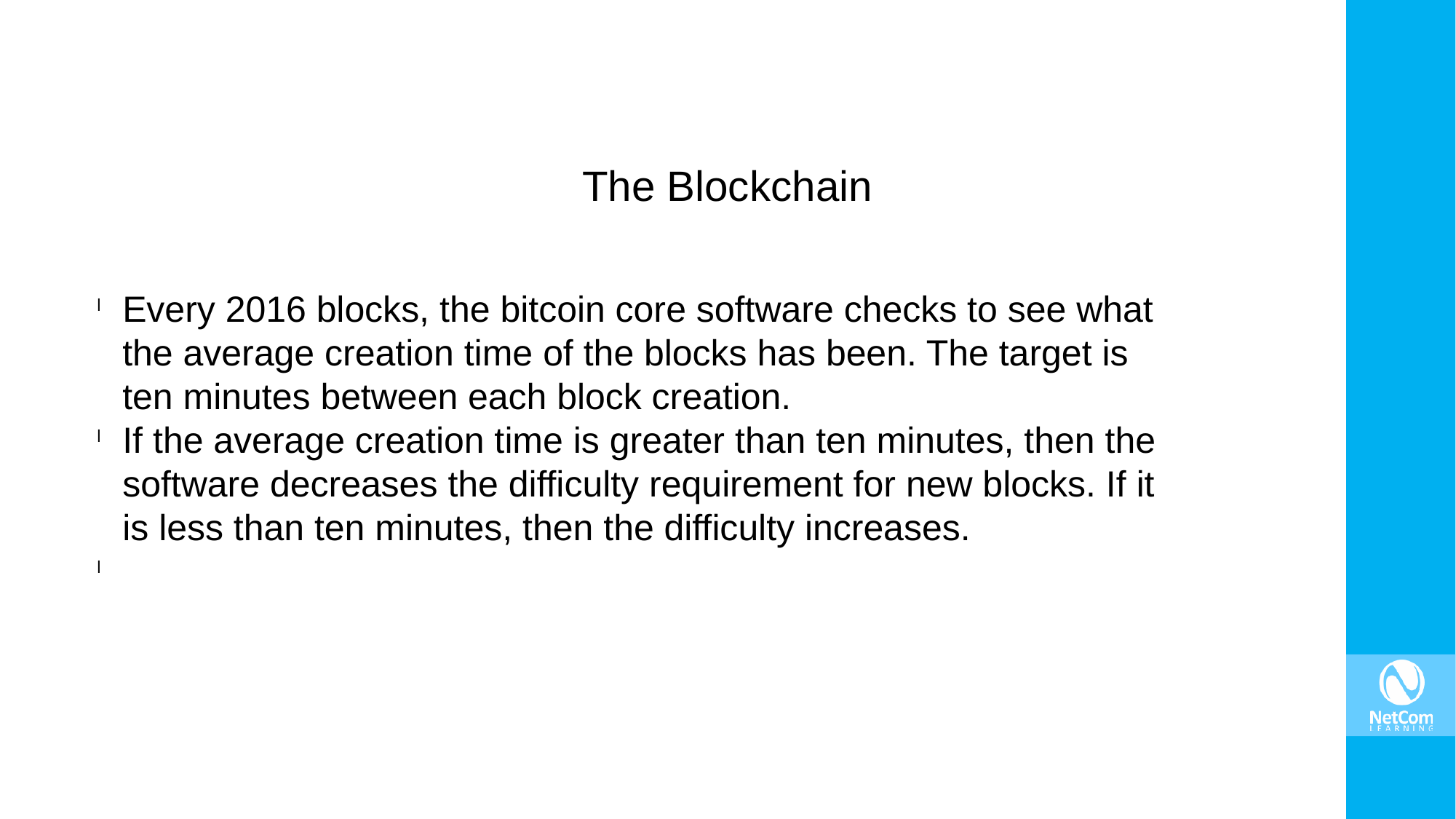

The Blockchain

Every 2016 blocks, the bitcoin core software checks to see what the average creation time of the blocks has been. The target is ten minutes between each block creation.
If the average creation time is greater than ten minutes, then the software decreases the difficulty requirement for new blocks. If it is less than ten minutes, then the difficulty increases.